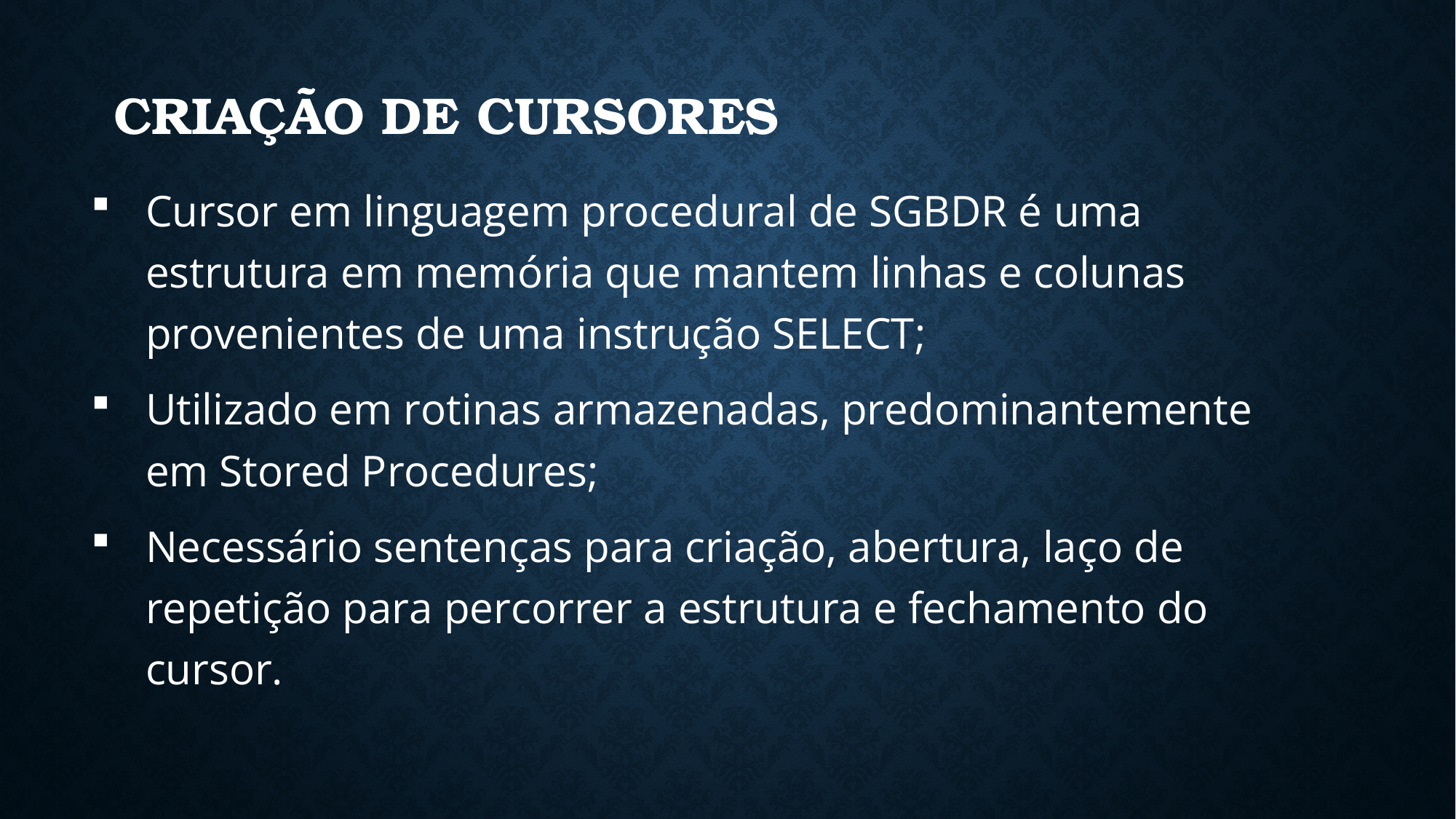

# Criação de cursores
Cursor em linguagem procedural de SGBDR é uma estrutura em memória que mantem linhas e colunas provenientes de uma instrução SELECT;
Utilizado em rotinas armazenadas, predominantemente em Stored Procedures;
Necessário sentenças para criação, abertura, laço de repetição para percorrer a estrutura e fechamento do cursor.

Onde: